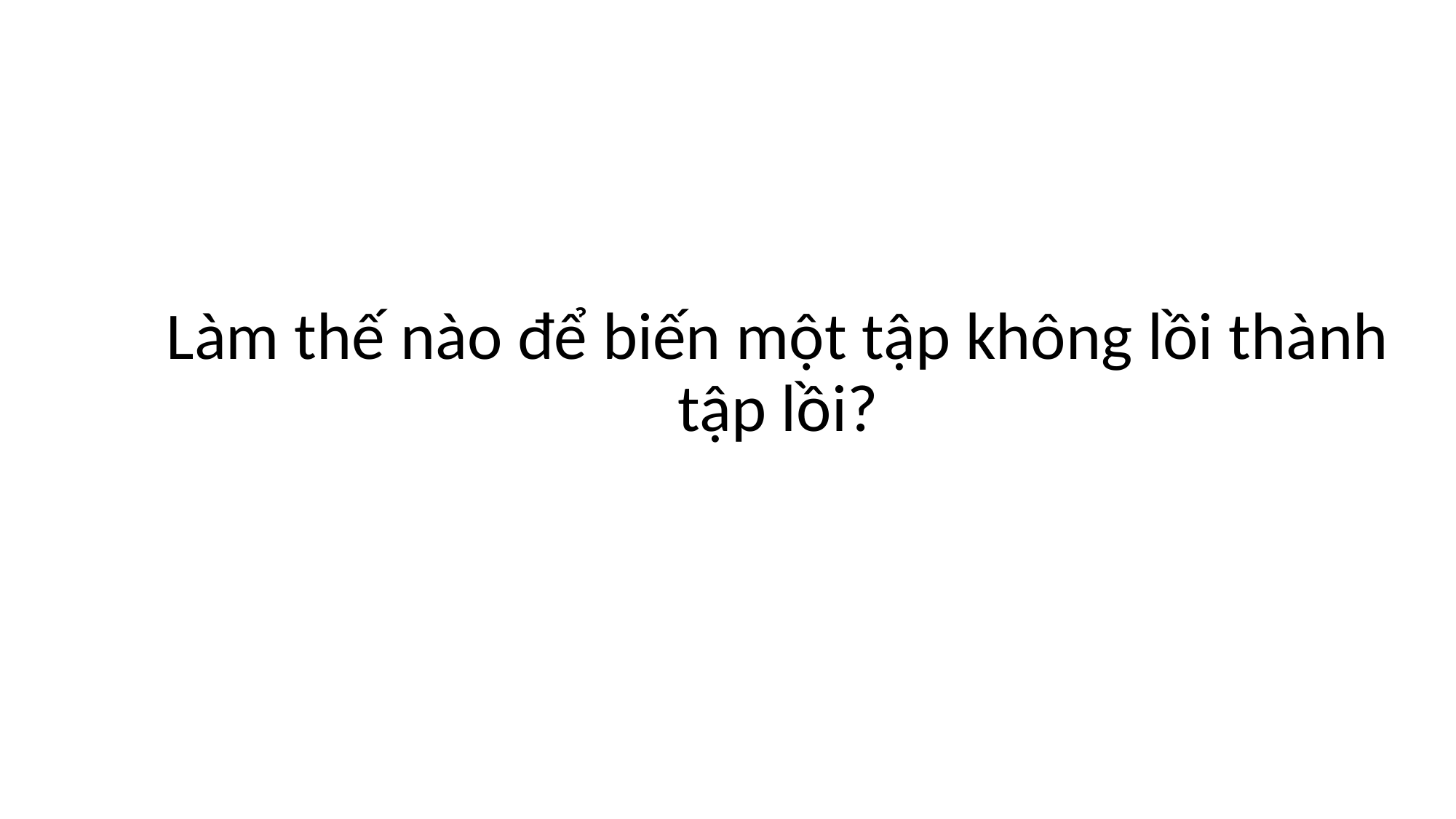

# Làm thế nào để biến một tập không lồi thành tập lồi?